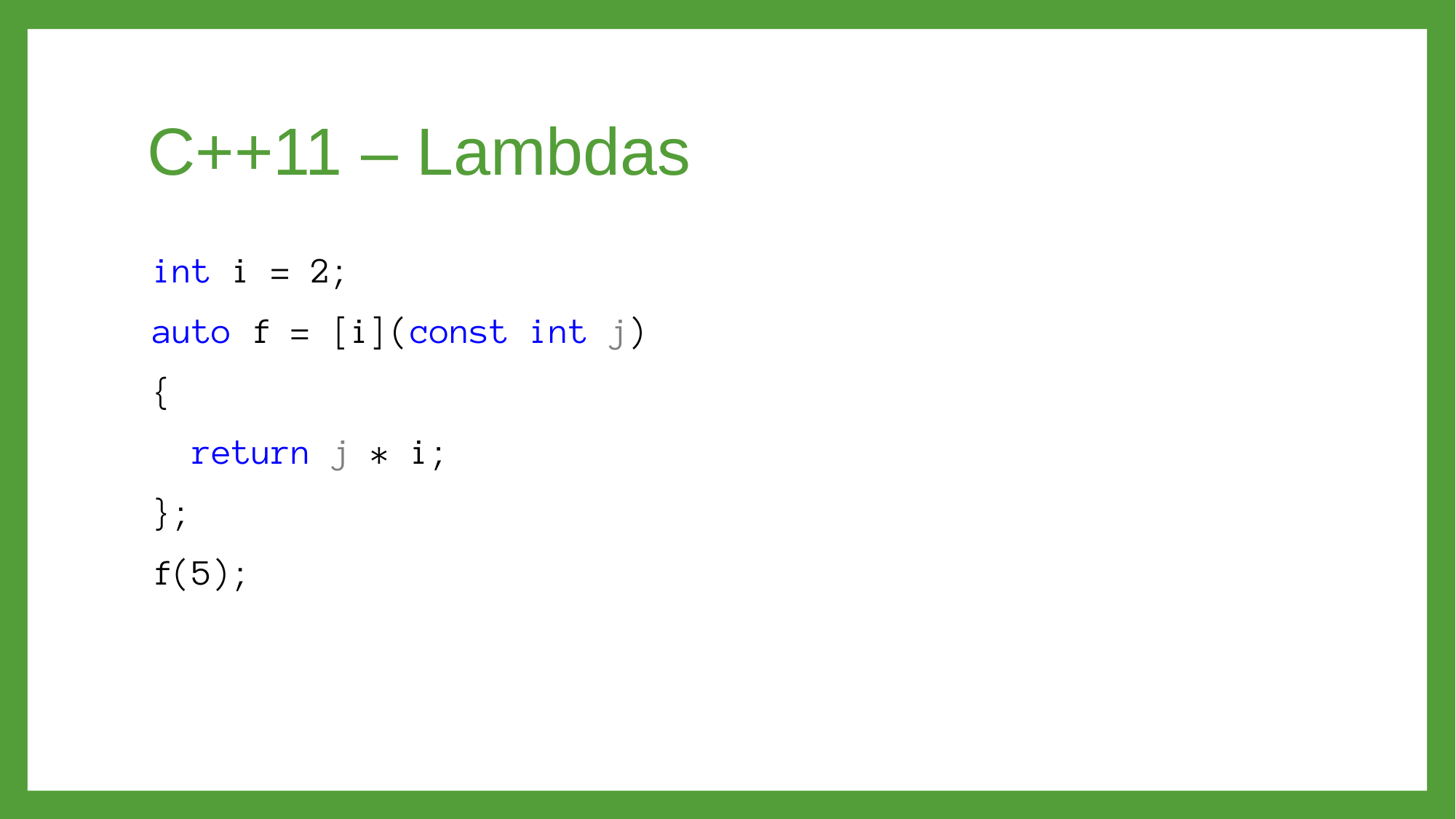

# C++11 – Lambdas
int i = 2;
auto f = [i](const int j)
{
  return j * i;
};
f(5);